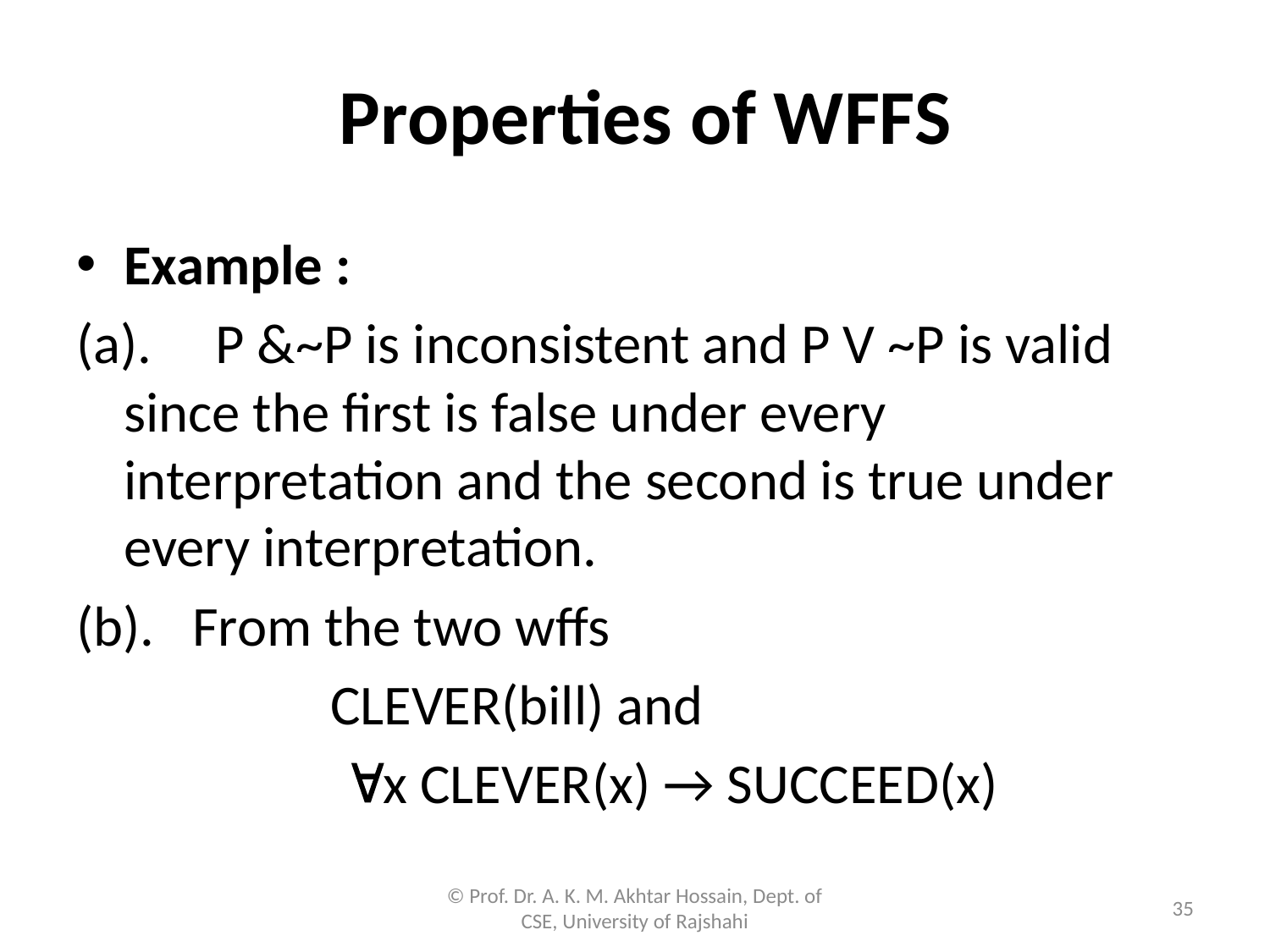

# Properties of WFFS
Example :
(a).     P &~P is inconsistent and P V ~P is valid since the first is false under every interpretation and the second is true under every interpretation.
(b).   From the two wffs
                    CLEVER(bill) and
                     ∀x CLEVER(x) → SUCCEED(x)

© Prof. Dr. A. K. M. Akhtar Hossain, Dept. of CSE, University of Rajshahi
35